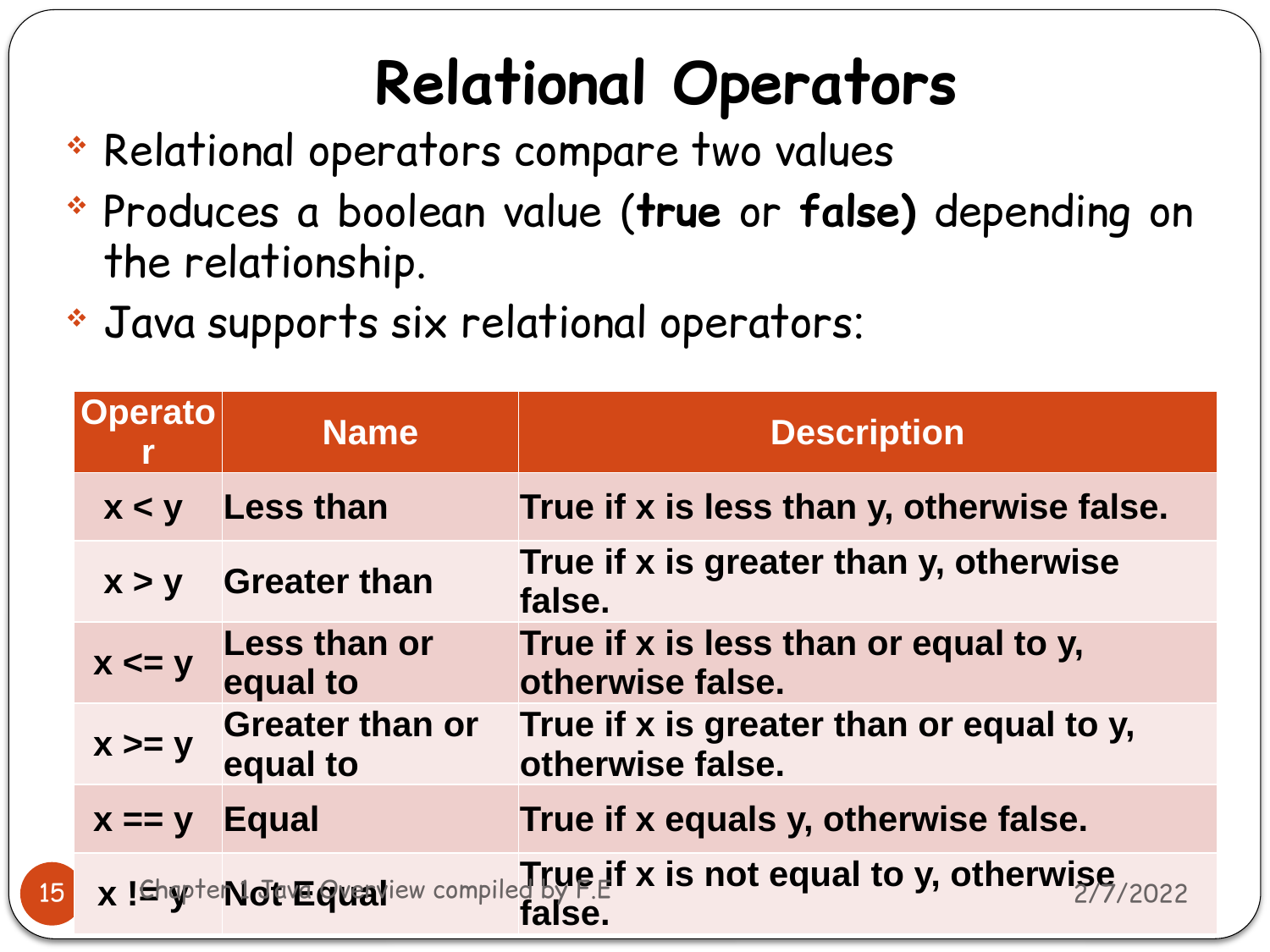

# Relational Operators
Relational operators compare two values
Produces a boolean value (true or false) depending on the relationship.
Java supports six relational operators:

| Operator | Name | Description |
| --- | --- | --- |
| x < y | Less than | True if x is less than y, otherwise false. |
| x > y | Greater than | True if x is greater than y, otherwise false. |
| x <= y | Less than or equal to | True if x is less than or equal to y, otherwise false. |
| x >= y | Greater than or equal to | True if x is greater than or equal to y, otherwise false. |
| x == y | Equal | True if x equals y, otherwise false. |
| x != y | Not Equal | True if x is not equal to y, otherwise false. |
Chapter 1 Java Overview compiled by F.E
2/7/2022
15